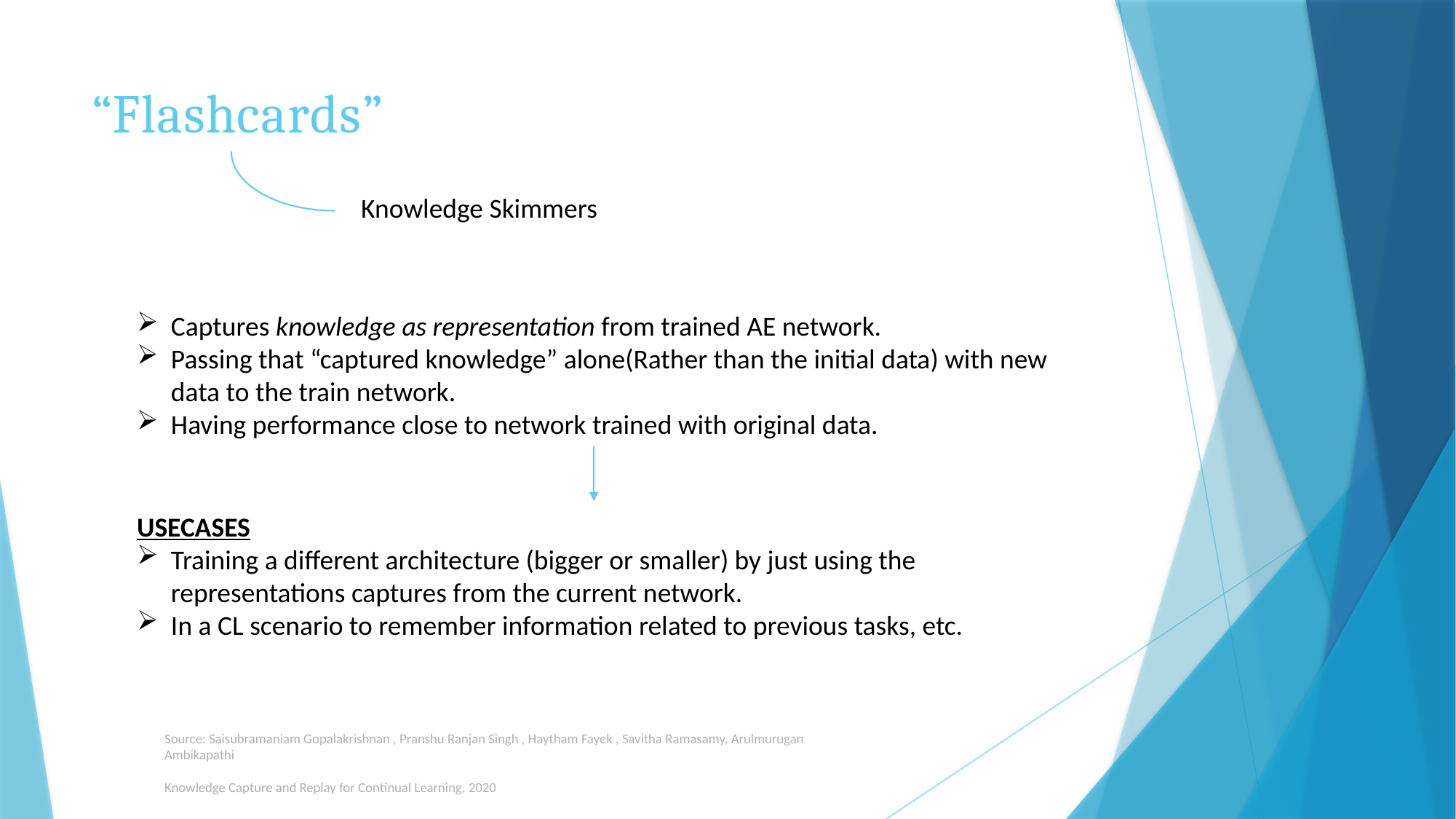

# “Flashcards”

Knowledge Skimmers
Captures knowledge as representation from trained AE network.
Passing that “captured knowledge” alone(Rather than the initial data) with new data to the train network.
Having performance close to network trained with original data.
USECASES
Training a different architecture (bigger or smaller) by just using the representations captures from the current network.
In a CL scenario to remember information related to previous tasks, etc.
Source: Saisubramaniam Gopalakrishnan , Pranshu Ranjan Singh , Haytham Fayek , Savitha Ramasamy, Arulmurugan Ambikapathi

Knowledge Capture and Replay for Continual Learning, 2020